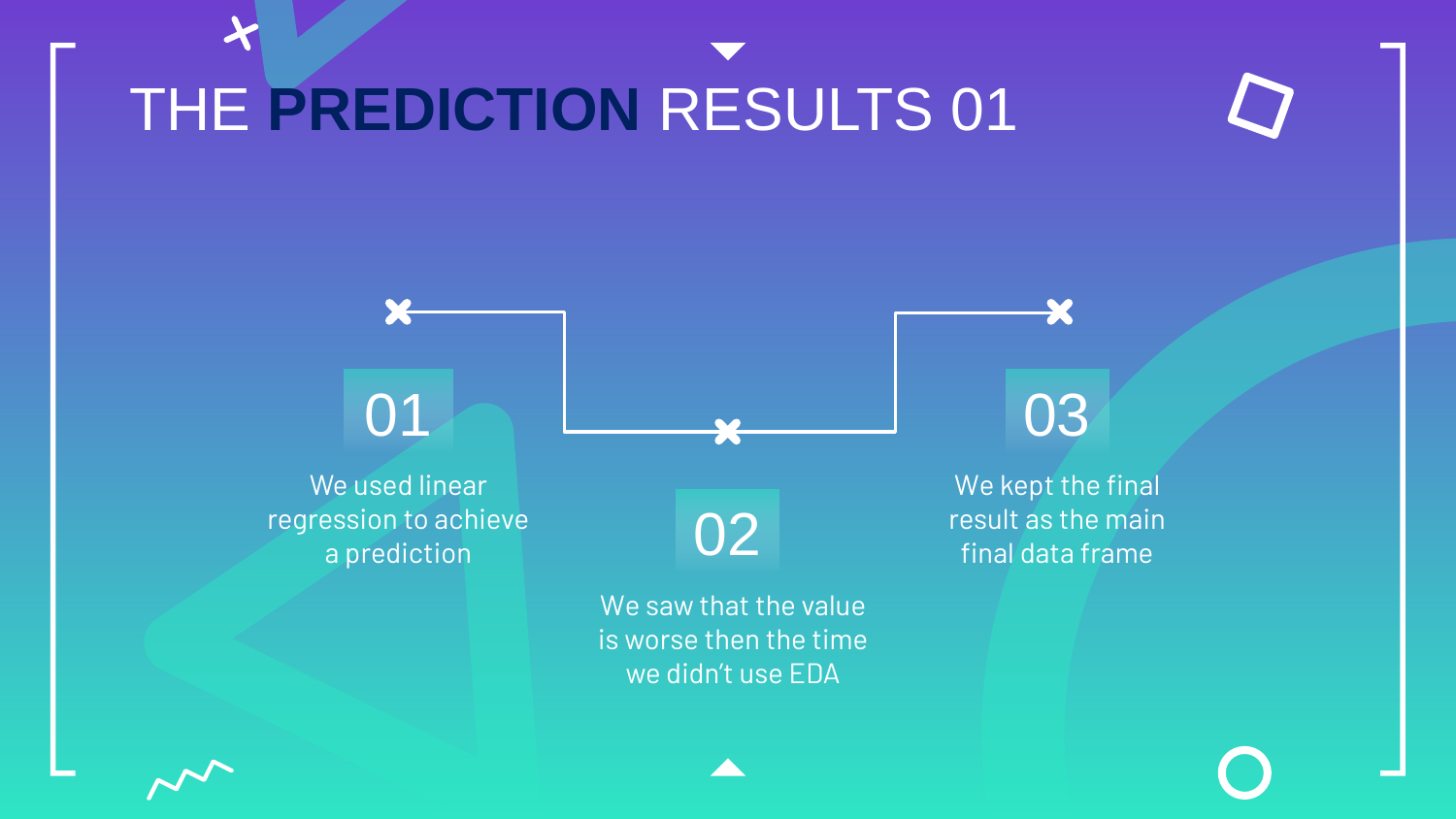

# THE PREDICTION RESULTS 01

01
03
We used linear regression to achieve a prediction
We kept the final result as the main final data frame
02
We saw that the value is worse then the time we didn’t use EDA